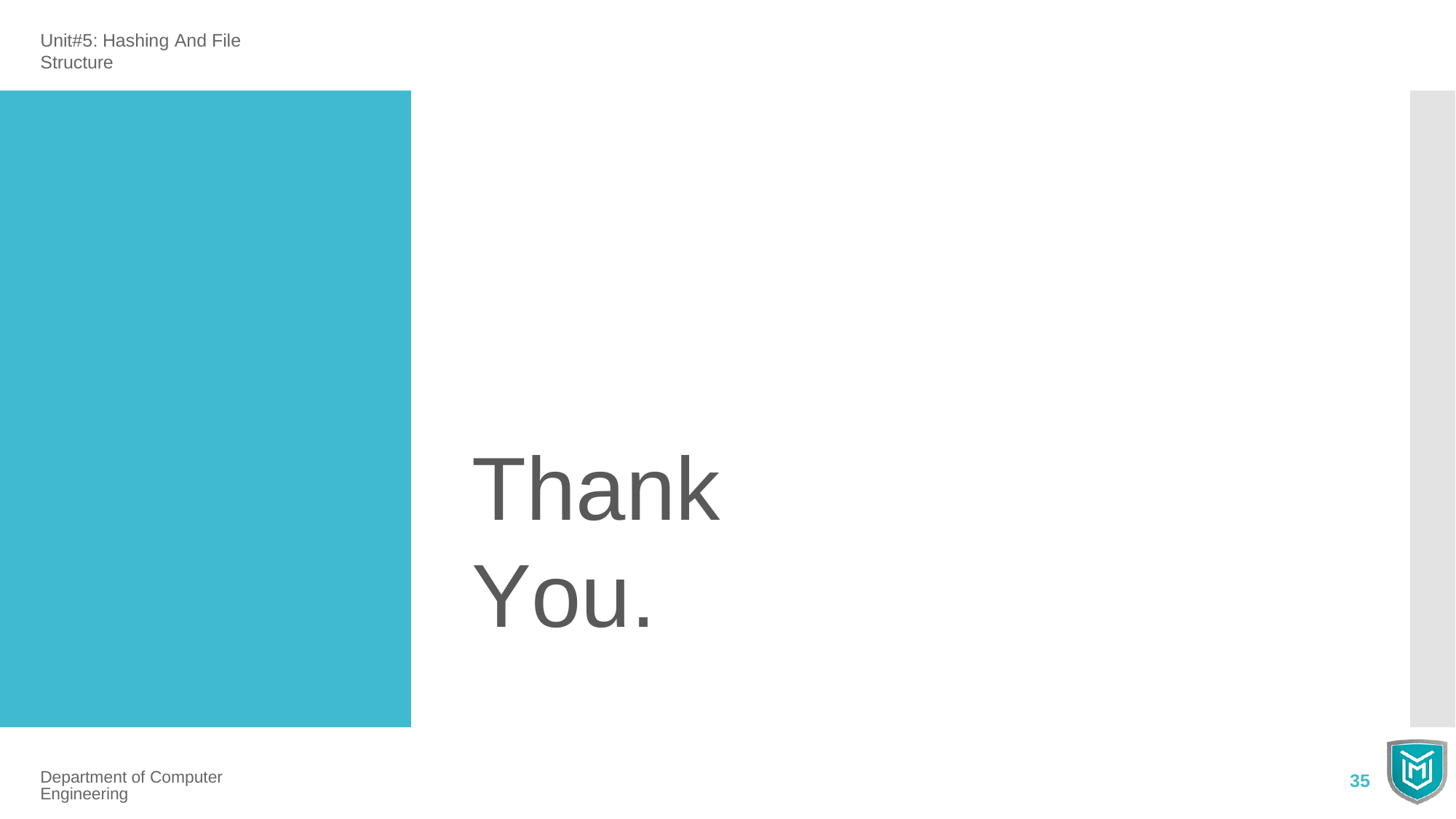

Unit#5: Hashing And File Structure
# Thank You.
Department of Computer Engineering
35